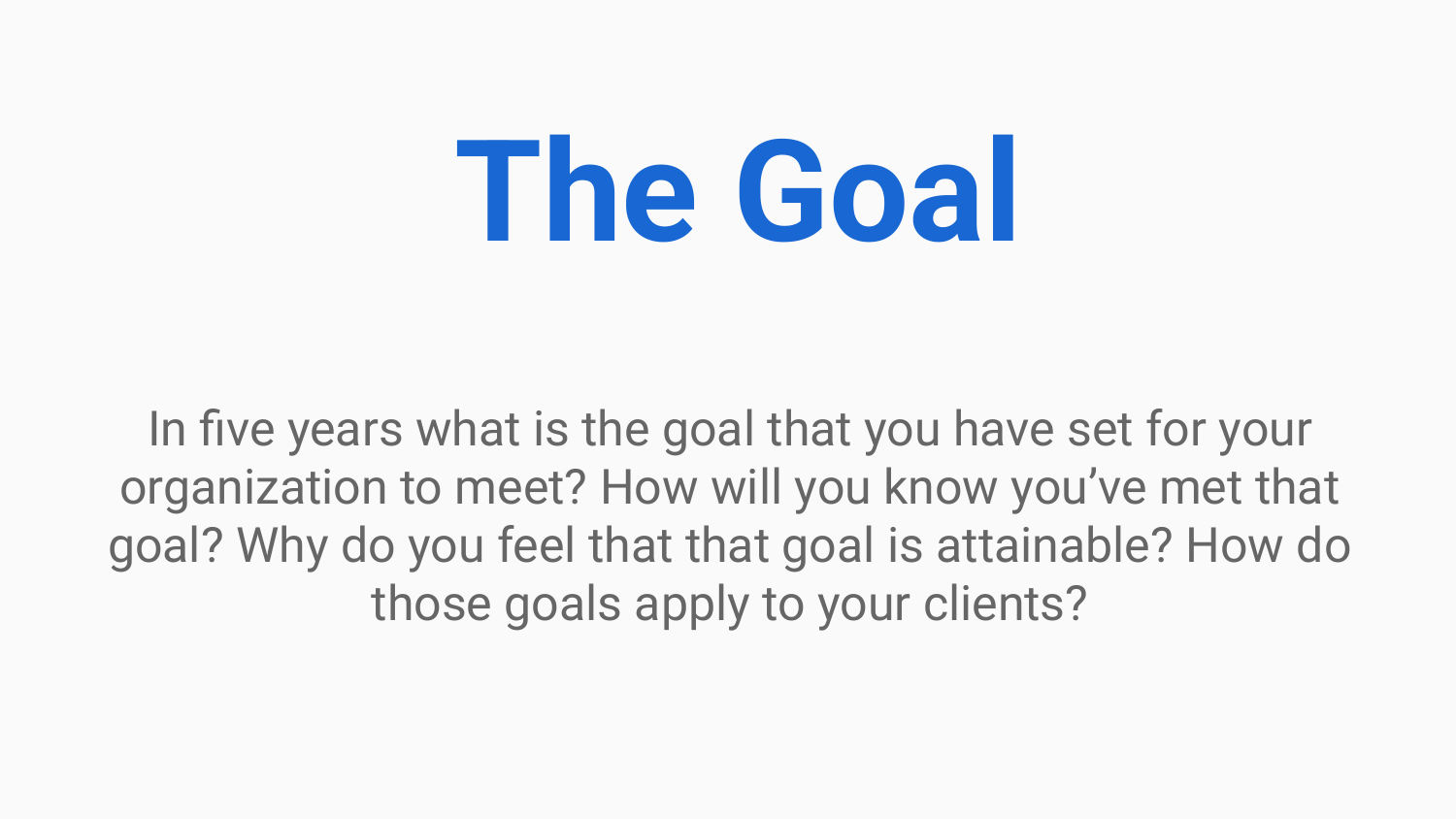

The Goal
# In five years what is the goal that you have set for your organization to meet? How will you know you’ve met that goal? Why do you feel that that goal is attainable? How do those goals apply to your clients?